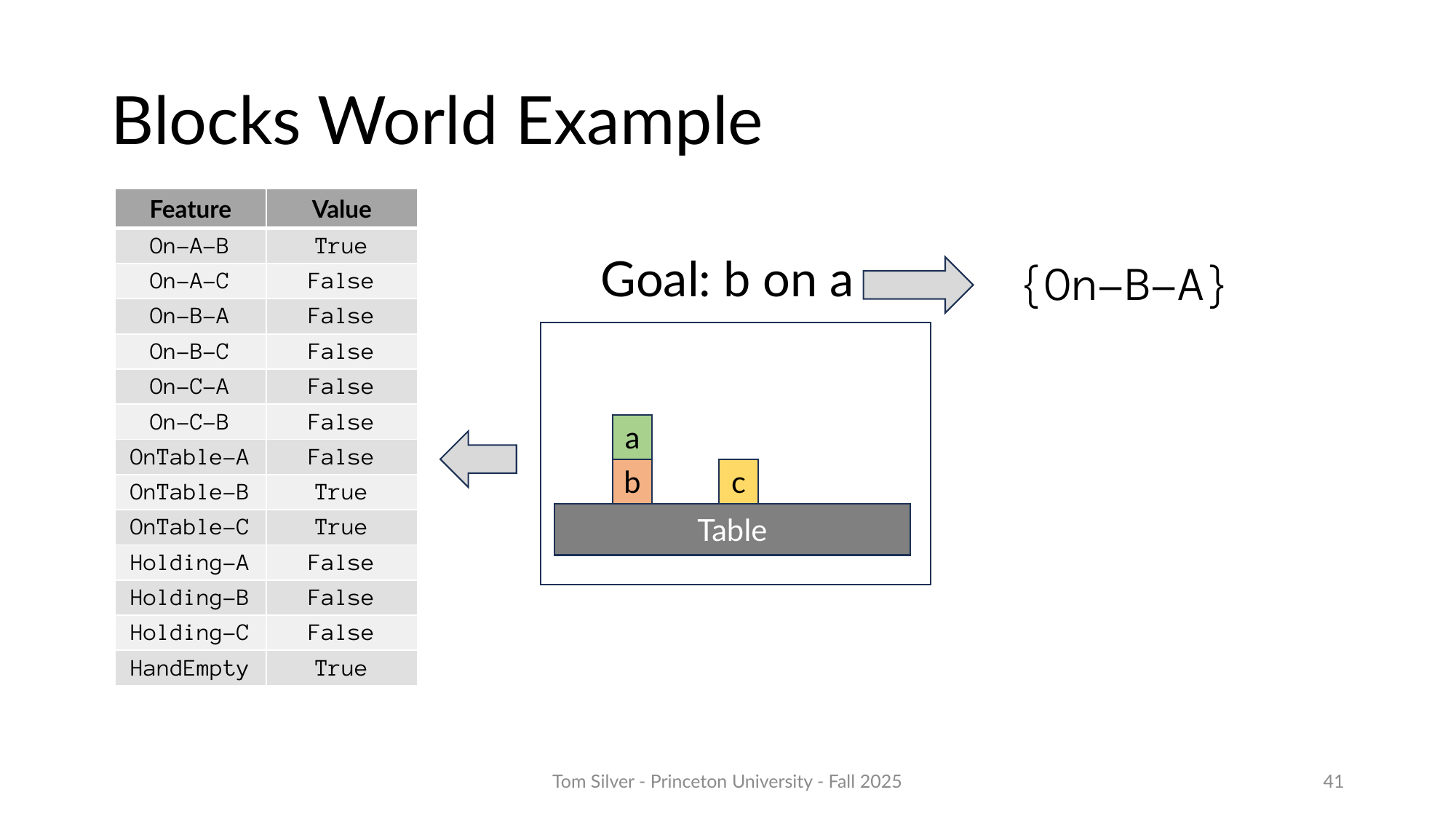

# Blocks World Example
| Feature | Value |
| --- | --- |
| On-A-B | True |
| On-A-C | False |
| On-B-A | False |
| On-B-C | False |
| On-C-A | False |
| On-C-B | False |
| OnTable-A | False |
| OnTable-B | True |
| OnTable-C | True |
| Holding-A | False |
| Holding-B | False |
| Holding-C | False |
| HandEmpty | True |
Goal: b on a
{On-B-A}

a
b
c
Table

Tom Silver - Princeton University - Fall 2025
41